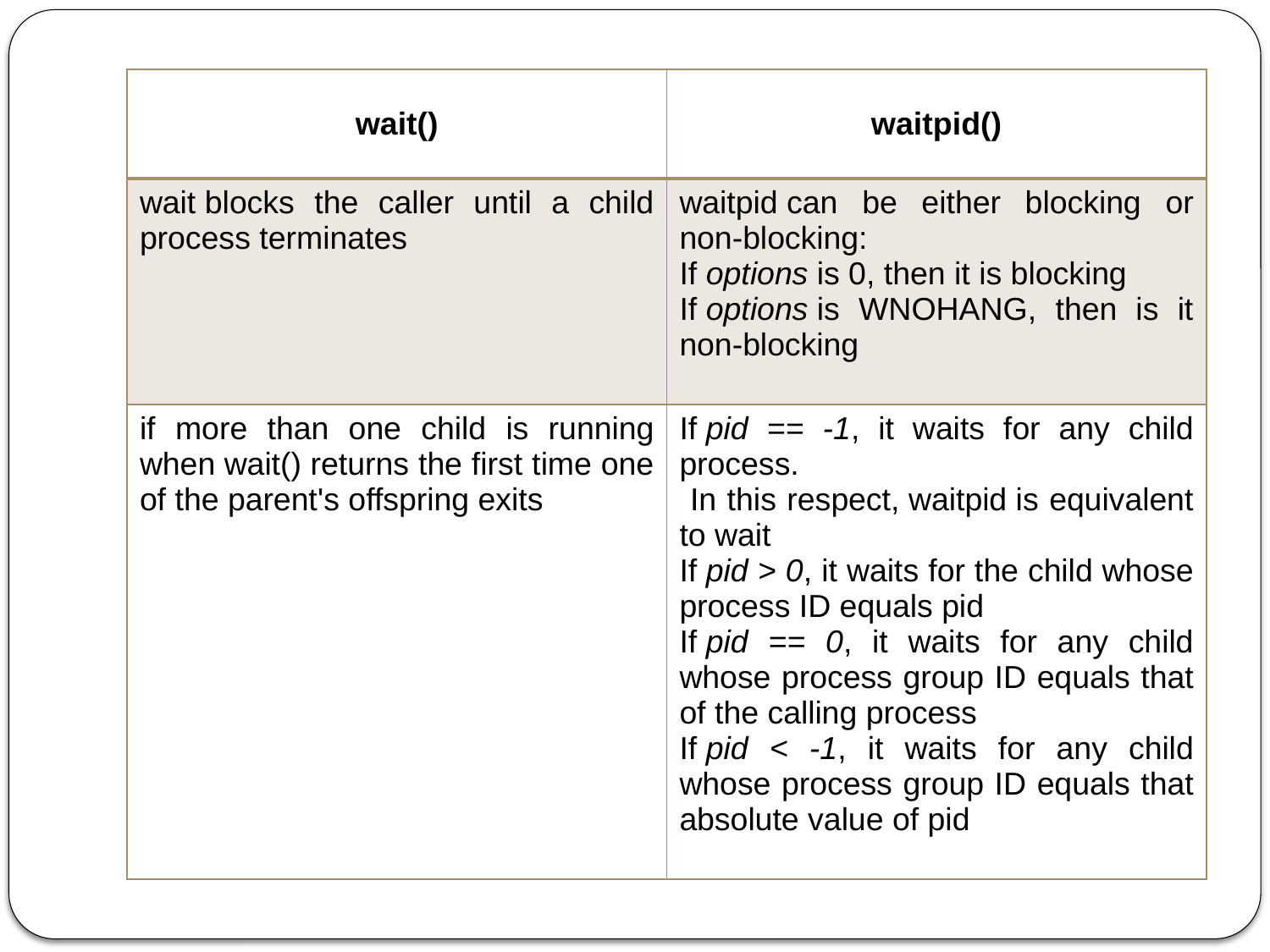

| wait() | waitpid() |
| --- | --- |
| wait blocks the caller until a child process terminates | waitpid can be either blocking or non-blocking: If options is 0, then it is blocking If options is WNOHANG, then is it non-blocking |
| if more than one child is running when wait() returns the first time one of the parent's offspring exits | If pid == -1, it waits for any child process. In this respect, waitpid is equivalent to wait If pid > 0, it waits for the child whose process ID equals pid If pid == 0, it waits for any child whose process group ID equals that of the calling process If pid < -1, it waits for any child whose process group ID equals that absolute value of pid |